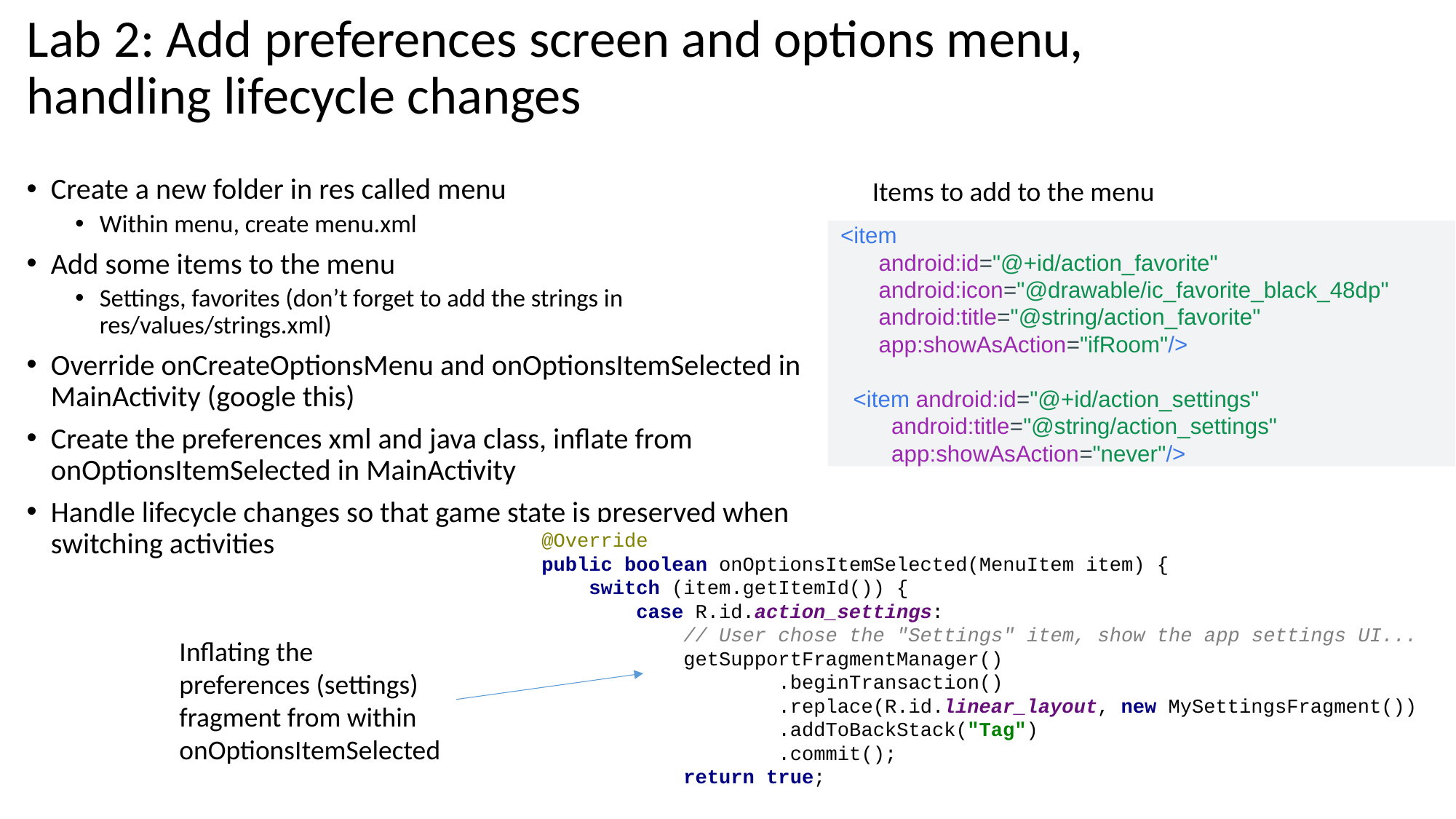

# Lab 2: Add preferences screen and options menu, handling lifecycle changes
Create a new folder in res called menu
Within menu, create menu.xml
Add some items to the menu
Settings, favorites (don’t forget to add the strings in res/values/strings.xml)
Override onCreateOptionsMenu and onOptionsItemSelected in MainActivity (google this)
Create the preferences xml and java class, inflate from onOptionsItemSelected in MainActivity
Handle lifecycle changes so that game state is preserved when switching activities

Items to add to the menu
  <item
        android:id="@+id/action_favorite"
        android:icon="@drawable/ic_favorite_black_48dp"
        android:title="@string/action_favorite"
        app:showAsAction="ifRoom"/>
    <item android:id="@+id/action_settings"
          android:title="@string/action_settings"
          app:showAsAction="never"/>
@Override
public boolean onOptionsItemSelected(MenuItem item) {
    switch (item.getItemId()) {
        case R.id.action_settings:
            // User chose the "Settings" item, show the app settings UI...
            getSupportFragmentManager()
                    .beginTransaction()
                    .replace(R.id.linear_layout, new MySettingsFragment())
                    .addToBackStack("Tag")
                    .commit();
            return true;
Inflating the preferences (settings) fragment from within onOptionsItemSelected